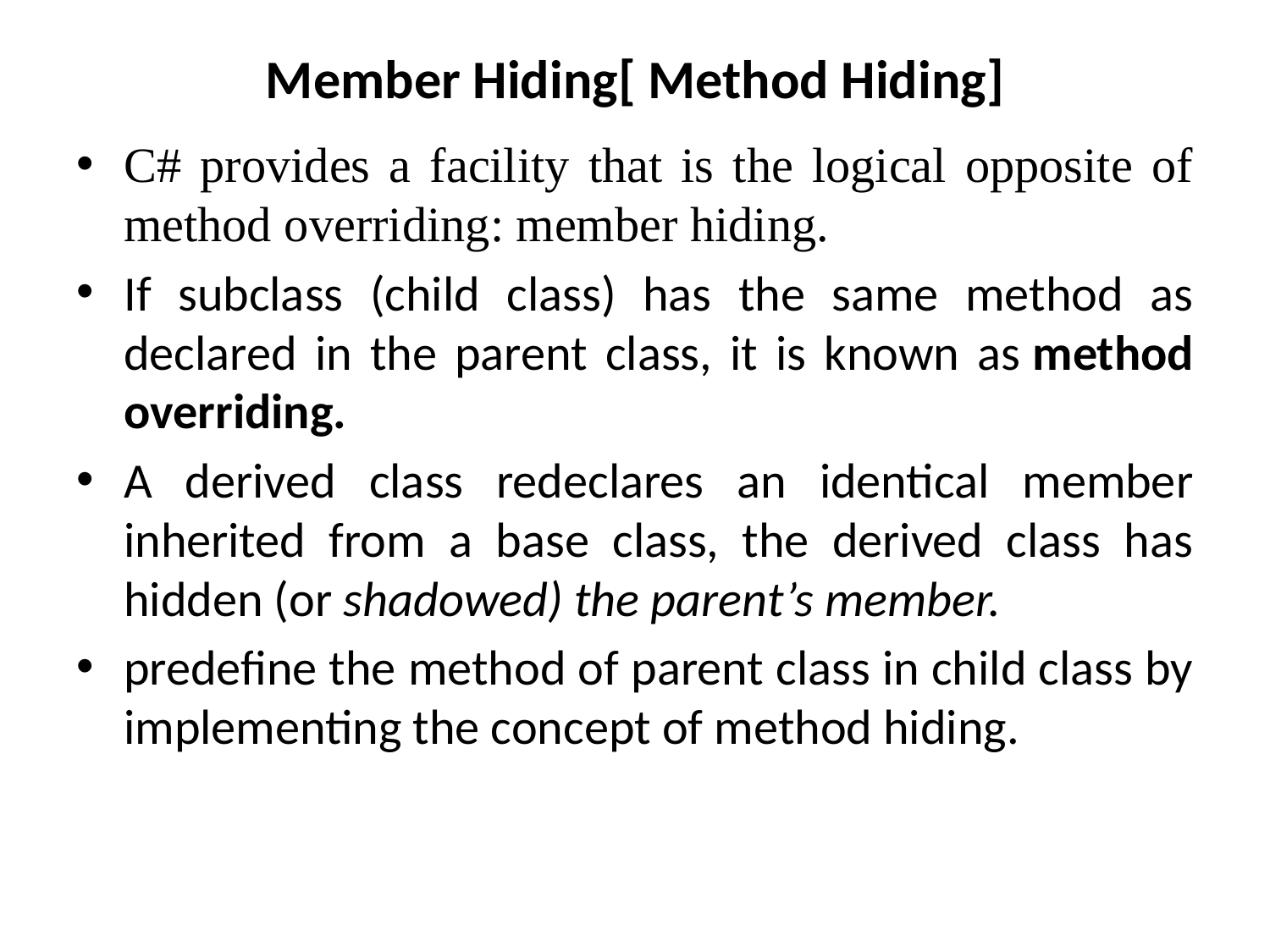

# Member Hiding[ Method Hiding]
C# provides a facility that is the logical opposite of method overriding: member hiding.
If subclass (child class) has the same method as declared in the parent class, it is known as method overriding.
A derived class redeclares an identical member inherited from a base class, the derived class has hidden (or shadowed) the parent’s member.
predefine the method of parent class in child class by implementing the concept of method hiding.